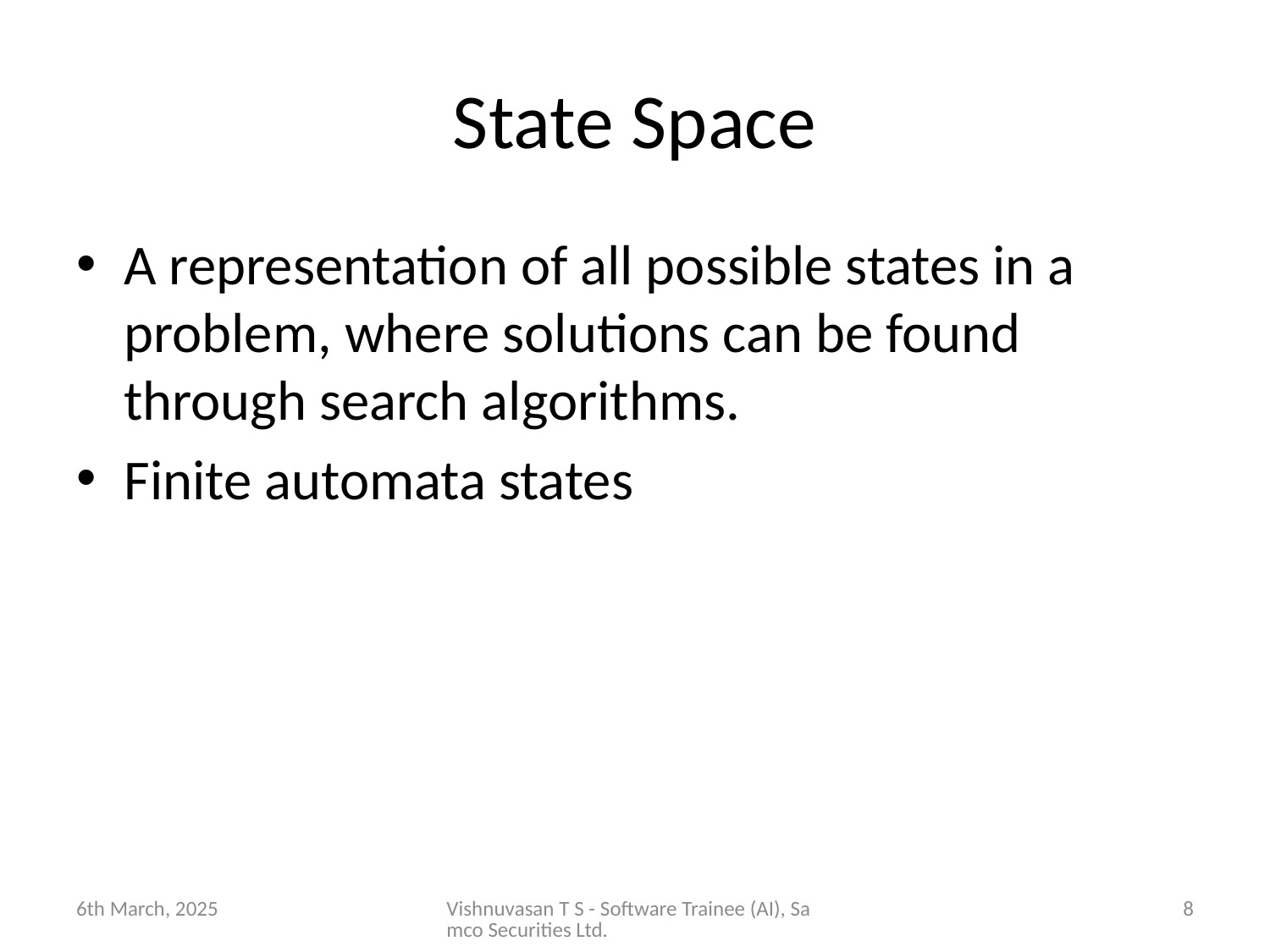

# State Space
A representation of all possible states in a problem, where solutions can be found through search algorithms.
Finite automata states

6th March, 2025
Vishnuvasan T S - Software Trainee (AI), Samco Securities Ltd.
8